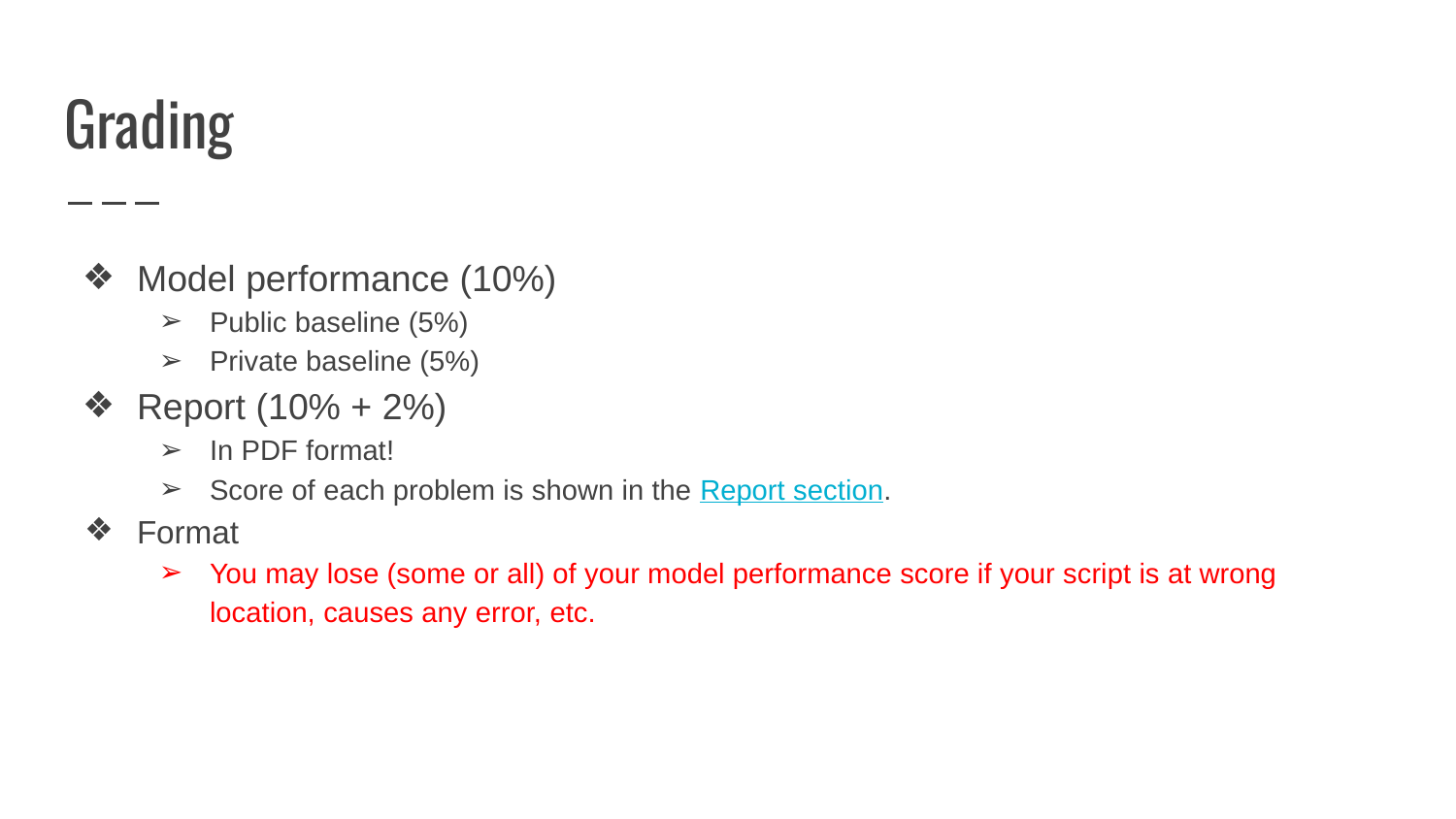

# Grading
Model performance (10%)
Public baseline (5%)
Private baseline (5%)
Report (10% + 2%)
In PDF format!
Score of each problem is shown in the Report section.
Format
You may lose (some or all) of your model performance score if your script is at wrong location, causes any error, etc.